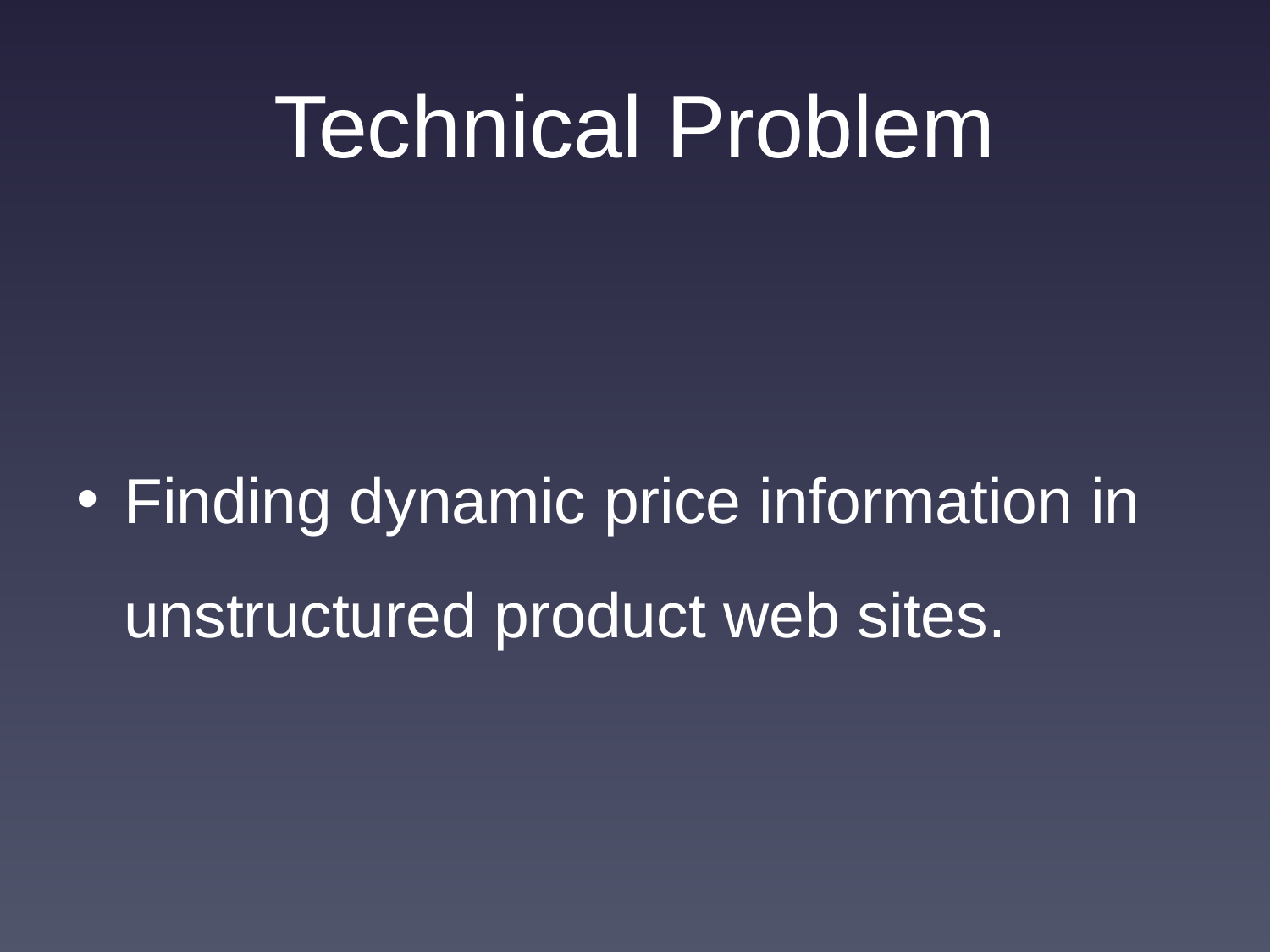

# Technical Problem
Finding dynamic price information in unstructured product web sites.